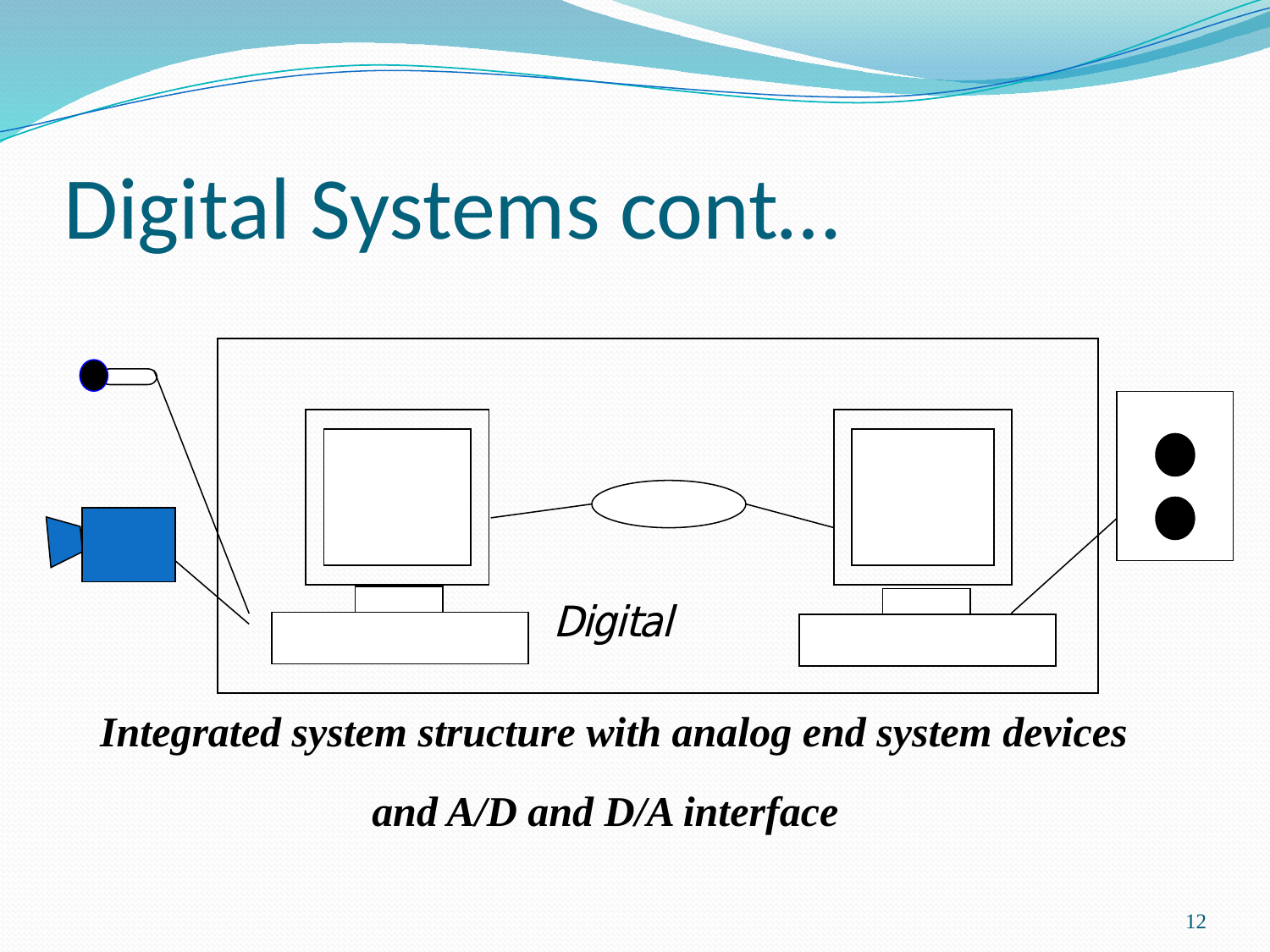

# Digital Systems cont…

Digital
Integrated system structure with analog end system devices and A/D and D/A interface
12